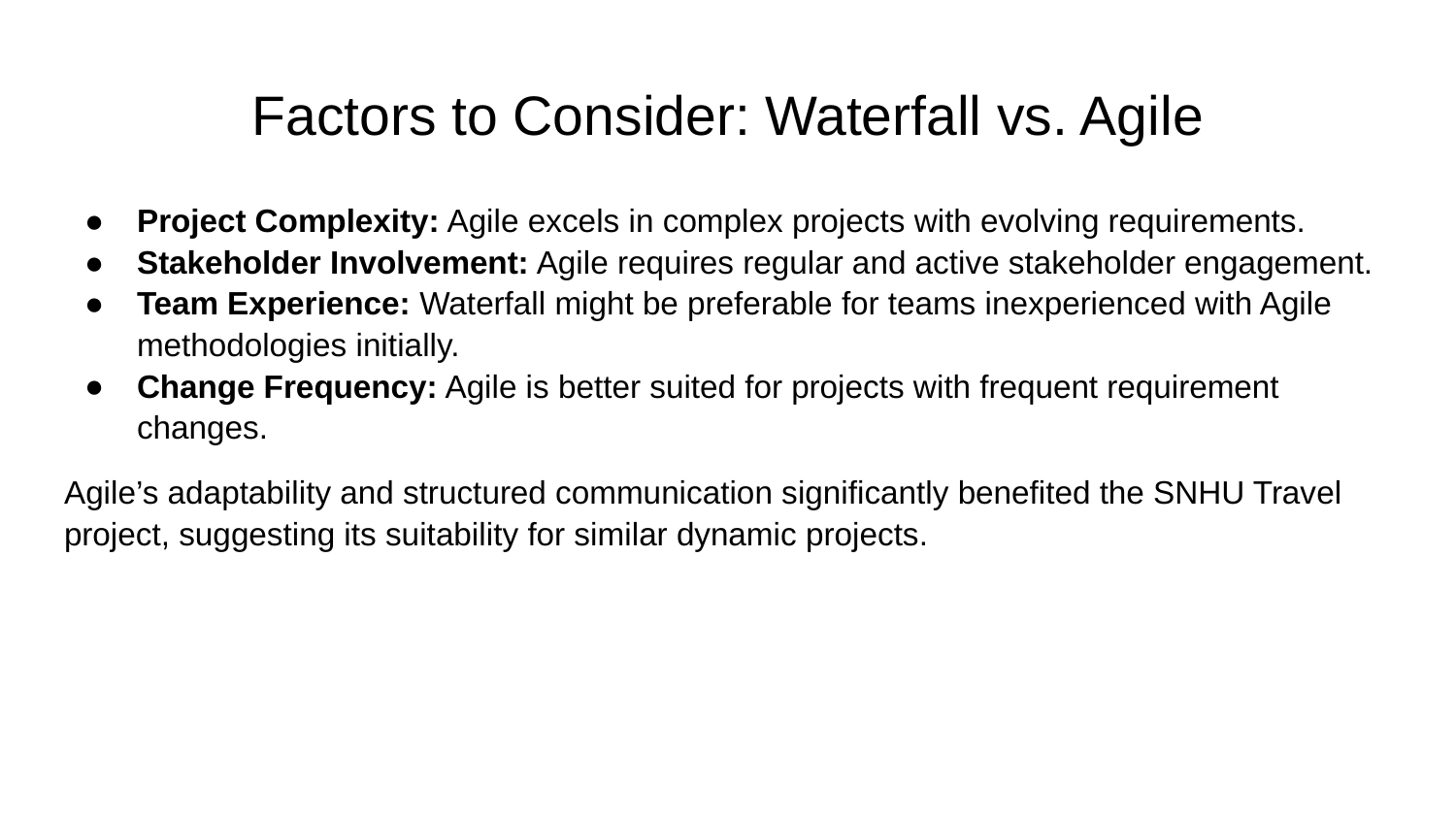

# Factors to Consider: Waterfall vs. Agile
Project Complexity: Agile excels in complex projects with evolving requirements.
Stakeholder Involvement: Agile requires regular and active stakeholder engagement.
Team Experience: Waterfall might be preferable for teams inexperienced with Agile methodologies initially.
Change Frequency: Agile is better suited for projects with frequent requirement changes.
Agile’s adaptability and structured communication significantly benefited the SNHU Travel project, suggesting its suitability for similar dynamic projects.